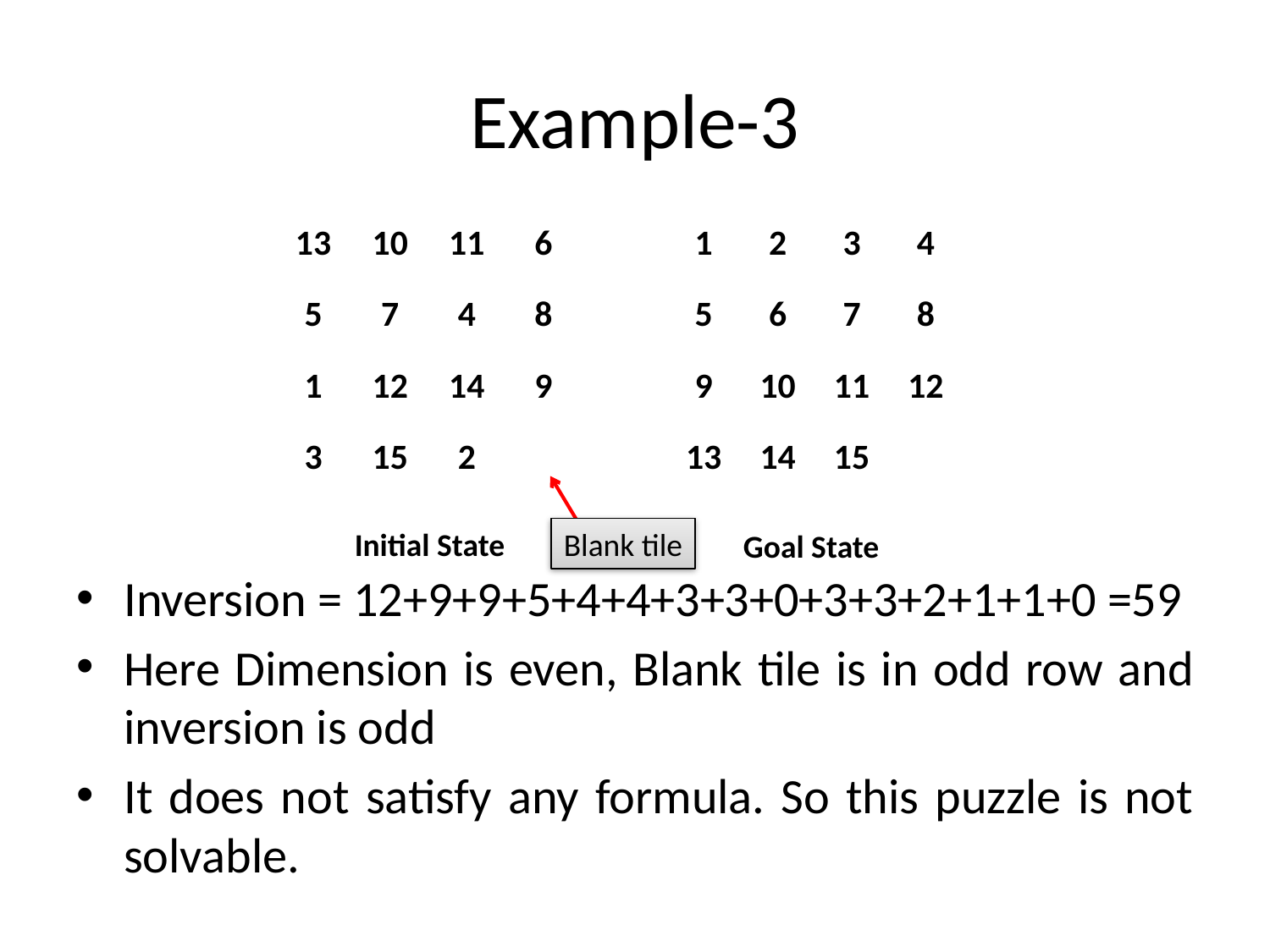

# Example-3
| 13 | 10 | 11 | 6 |
| --- | --- | --- | --- |
| 5 | 7 | 4 | 8 |
| 1 | 12 | 14 | 9 |
| 3 | 15 | 2 |  |
| 1 | 2 | 3 | 4 |
| --- | --- | --- | --- |
| 5 | 6 | 7 | 8 |
| 9 | 10 | 11 | 12 |
| 13 | 14 | 15 |  |
Initial State
Blank tile
Goal State
Inversion = 12+9+9+5+4+4+3+3+0+3+3+2+1+1+0 =59
Here Dimension is even, Blank tile is in odd row and inversion is odd
It does not satisfy any formula. So this puzzle is not solvable.